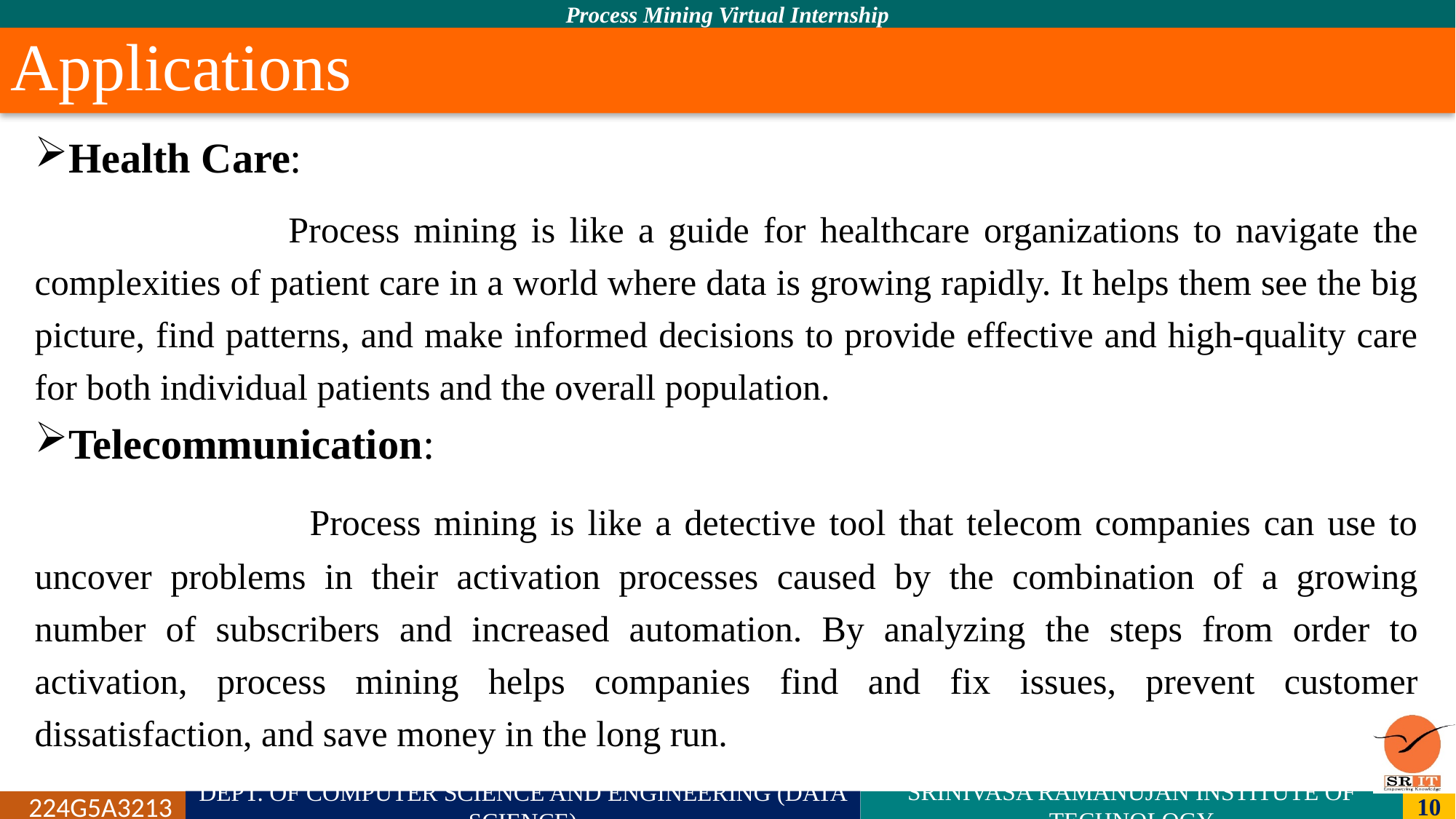

# Applications
Health Care:
                  Process mining is like a guide for healthcare organizations to navigate the complexities of patient care in a world where data is growing rapidly. It helps them see the big picture, find patterns, and make informed decisions to provide effective and high-quality care for both individual patients and the overall population.
Telecommunication:
                   Process mining is like a detective tool that telecom companies can use to uncover problems in their activation processes caused by the combination of a growing number of subscribers and increased automation. By analyzing the steps from order to activation, process mining helps companies find and fix issues, prevent customer dissatisfaction, and save money in the long run.

224G5A3213